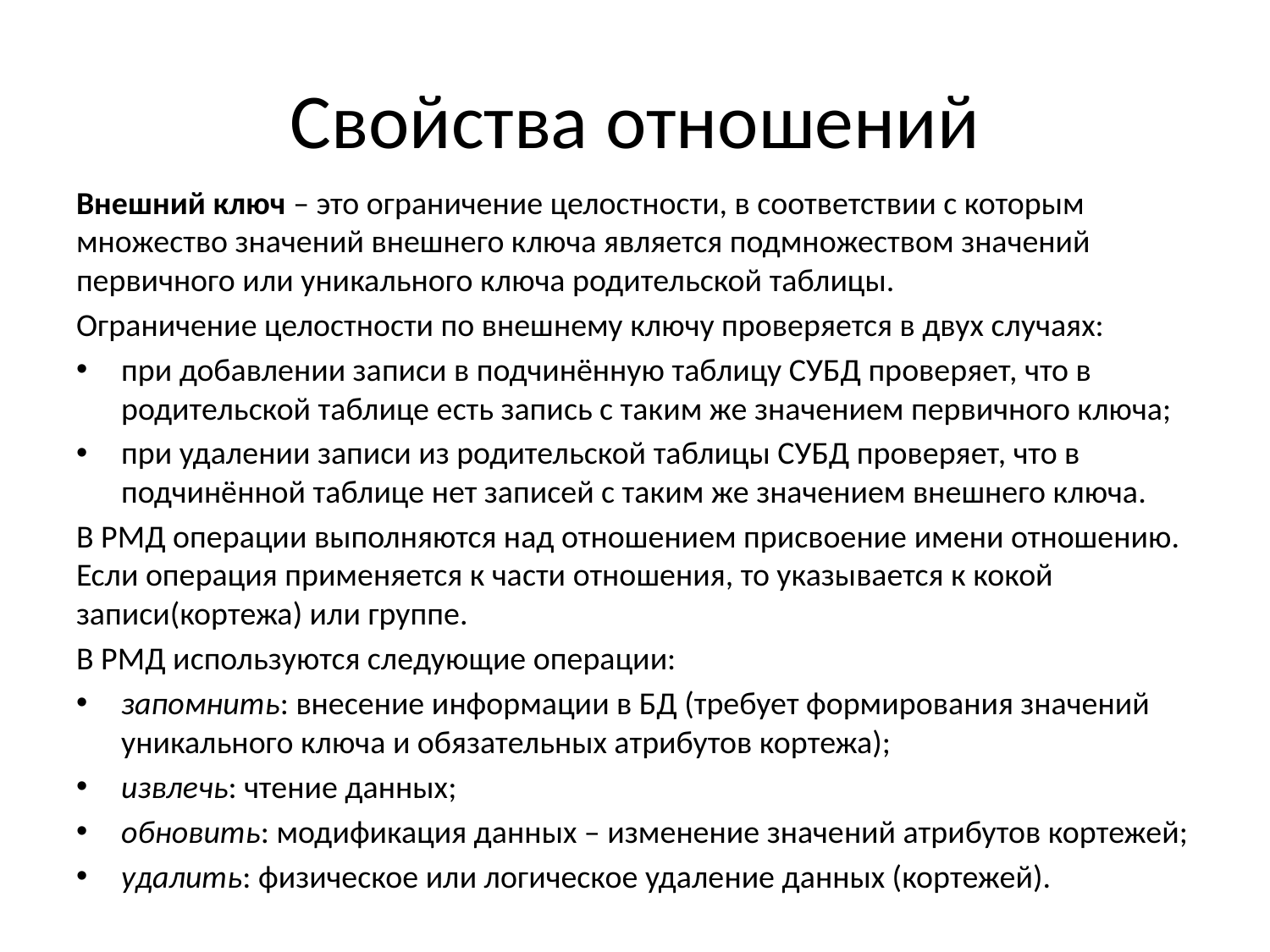

# Свойства отношений
Внешний ключ – это ограничение целостности, в соответствии с которым множество значений внешнего ключа является подмножеством значений первичного или уникального ключа родительской таблицы.
Ограничение целостности по внешнему ключу проверяется в двух случаях:
при добавлении записи в подчинённую таблицу СУБД проверяет, что в родительской таблице есть запись с таким же значением первичного ключа;
при удалении записи из родительской таблицы СУБД проверяет, что в подчинённой таблице нет записей с таким же значением внешнего ключа.
В РМД операции выполняются над отношением присвоение имени отношению. Если операция применяется к части отношения, то указывается к кокой записи(кортежа) или группе.
В РМД используются следующие операции:
запомнить: внесение информации в БД (требует формирования значений уникального ключа и обязательных атрибутов кортежа);
извлечь: чтение данных;
обновить: модификация данных – изменение значений атрибутов кортежей;
удалить: физическое или логическое удаление данных (кортежей).